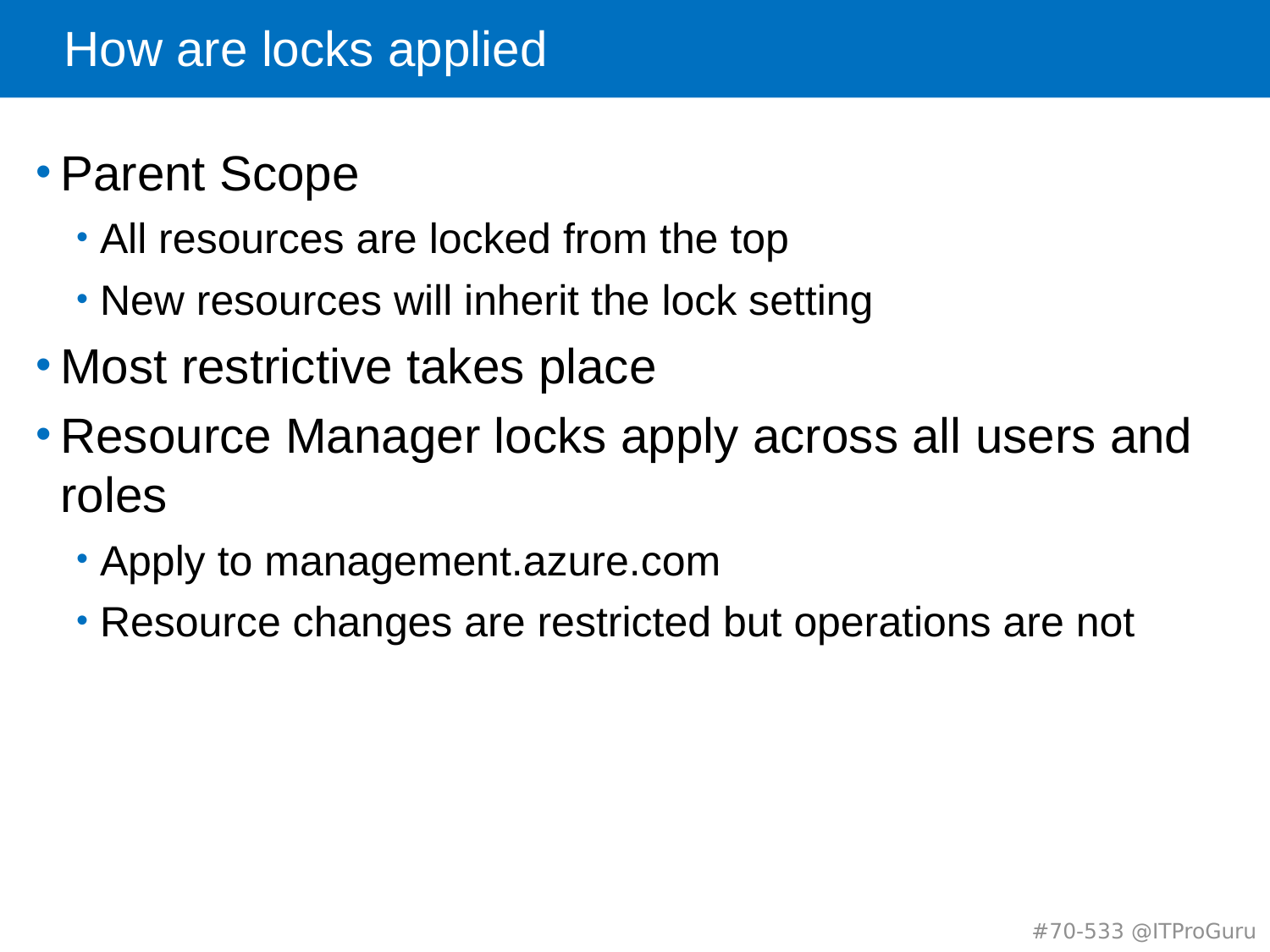

# How are locks applied
Parent Scope
All resources are locked from the top
New resources will inherit the lock setting
Most restrictive takes place
Resource Manager locks apply across all users and roles
Apply to management.azure.com
Resource changes are restricted but operations are not